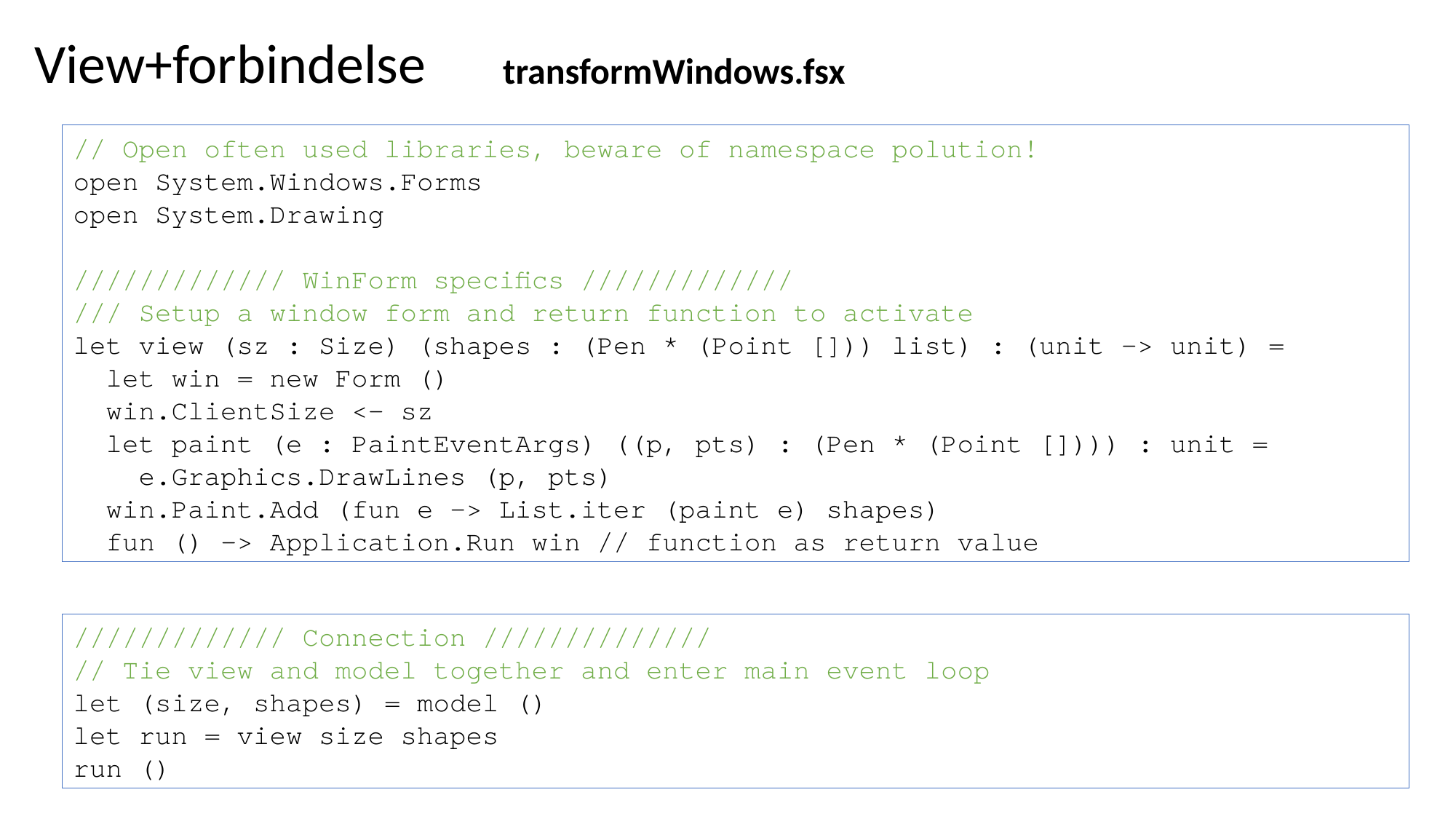

# View+forbindelse
transformWindows.fsx
// Open often used libraries, beware of namespace polution!
open System.Windows.Forms
open System.Drawing

///////////// WinForm specifics /////////////
/// Setup a window form and return function to activate
let view (sz : Size) (shapes : (Pen * (Point [])) list) : (unit -> unit) =
  let win = new Form ()
  win.ClientSize <- sz
  let paint (e : PaintEventArgs) ((p, pts) : (Pen * (Point []))) : unit =
    e.Graphics.DrawLines (p, pts)
  win.Paint.Add (fun e -> List.iter (paint e) shapes)
  fun () -> Application.Run win // function as return value
///////////// Connection //////////////
// Tie view and model together and enter main event loop
let (size, shapes) = model ()
let run = view size shapes
run ()